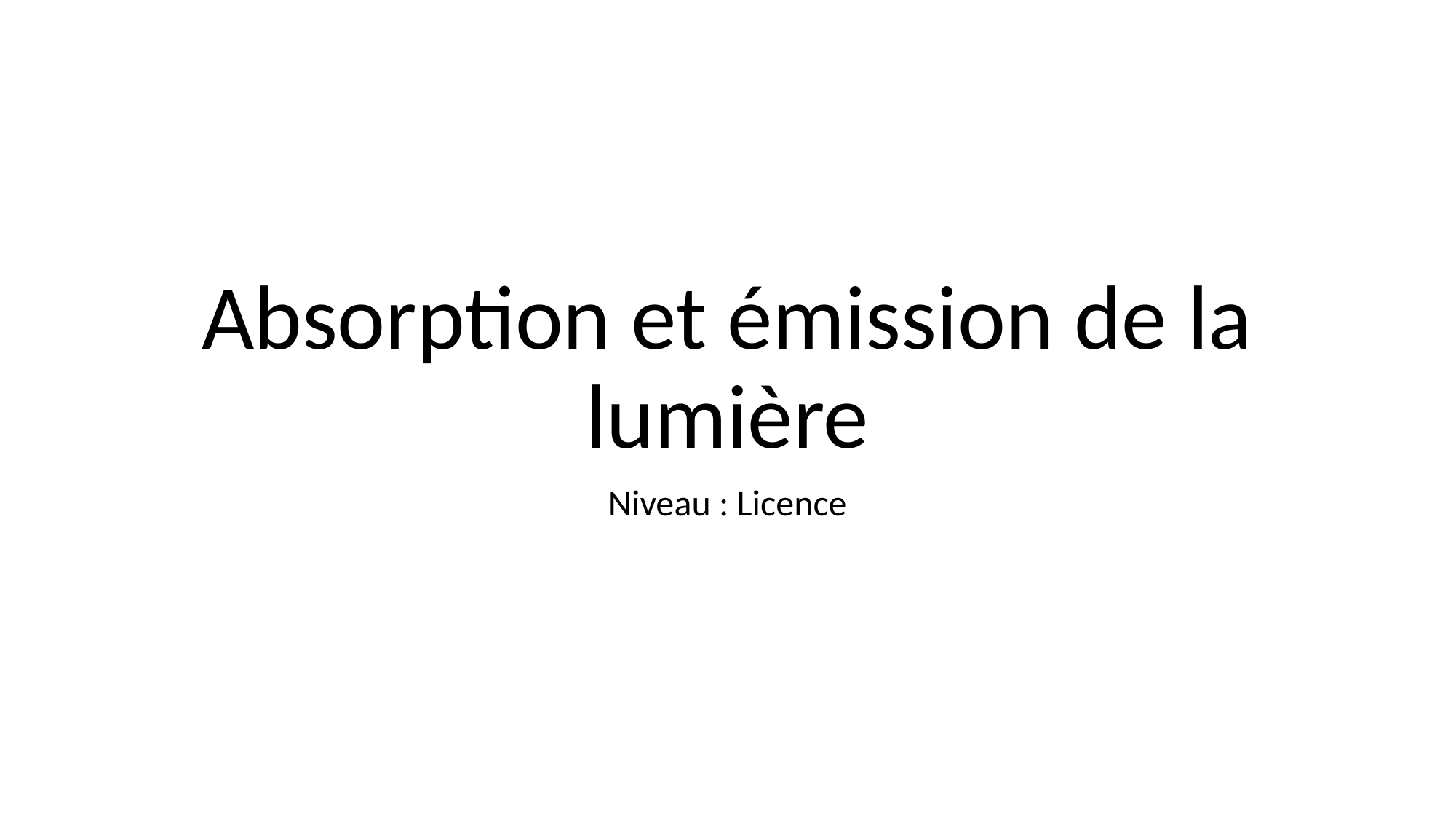

# Absorption et émission de la lumière
Niveau : Licence